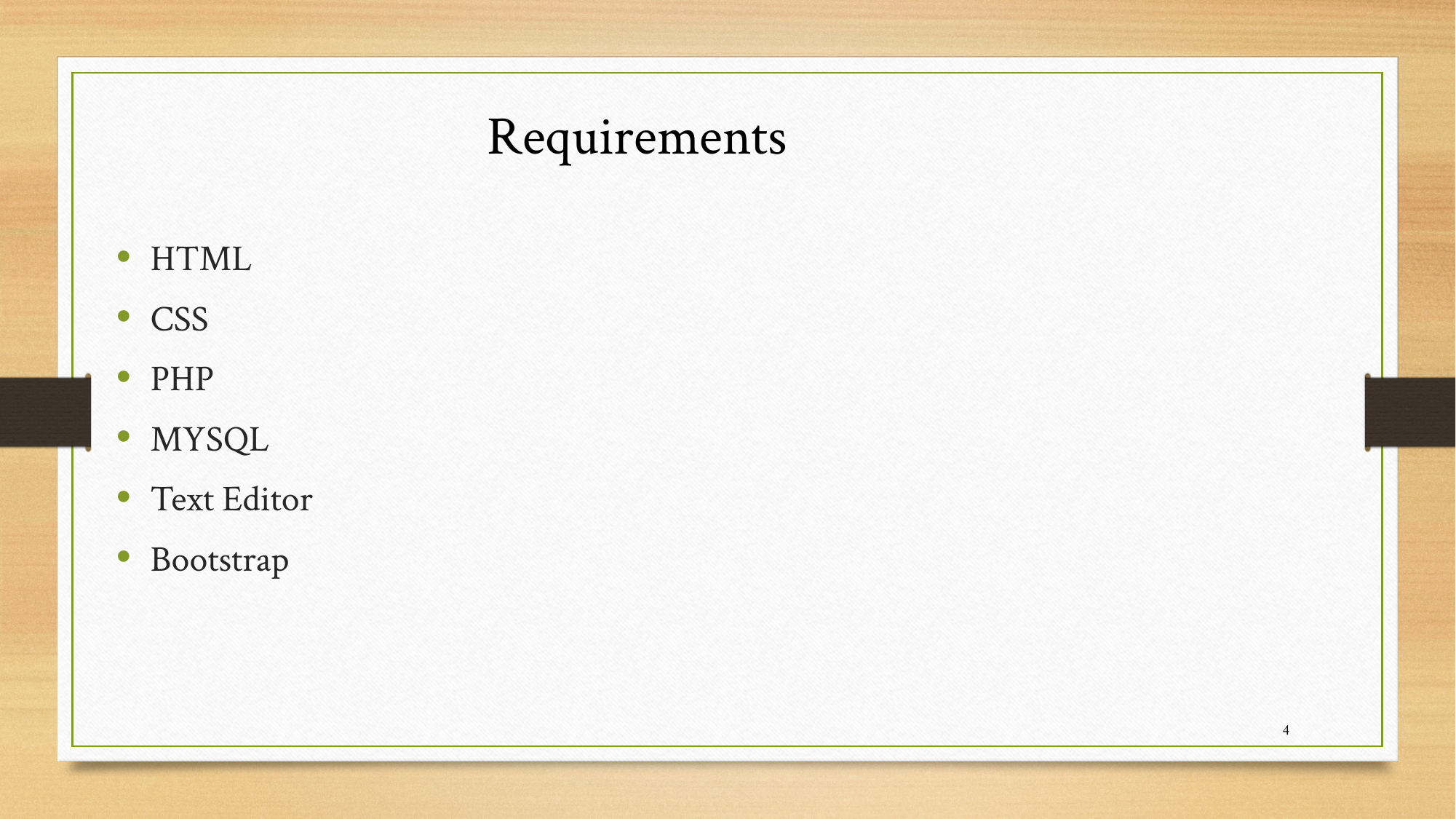

Requirements
HTML
CSS
PHP
MYSQL
Text Editor
Bootstrap
4